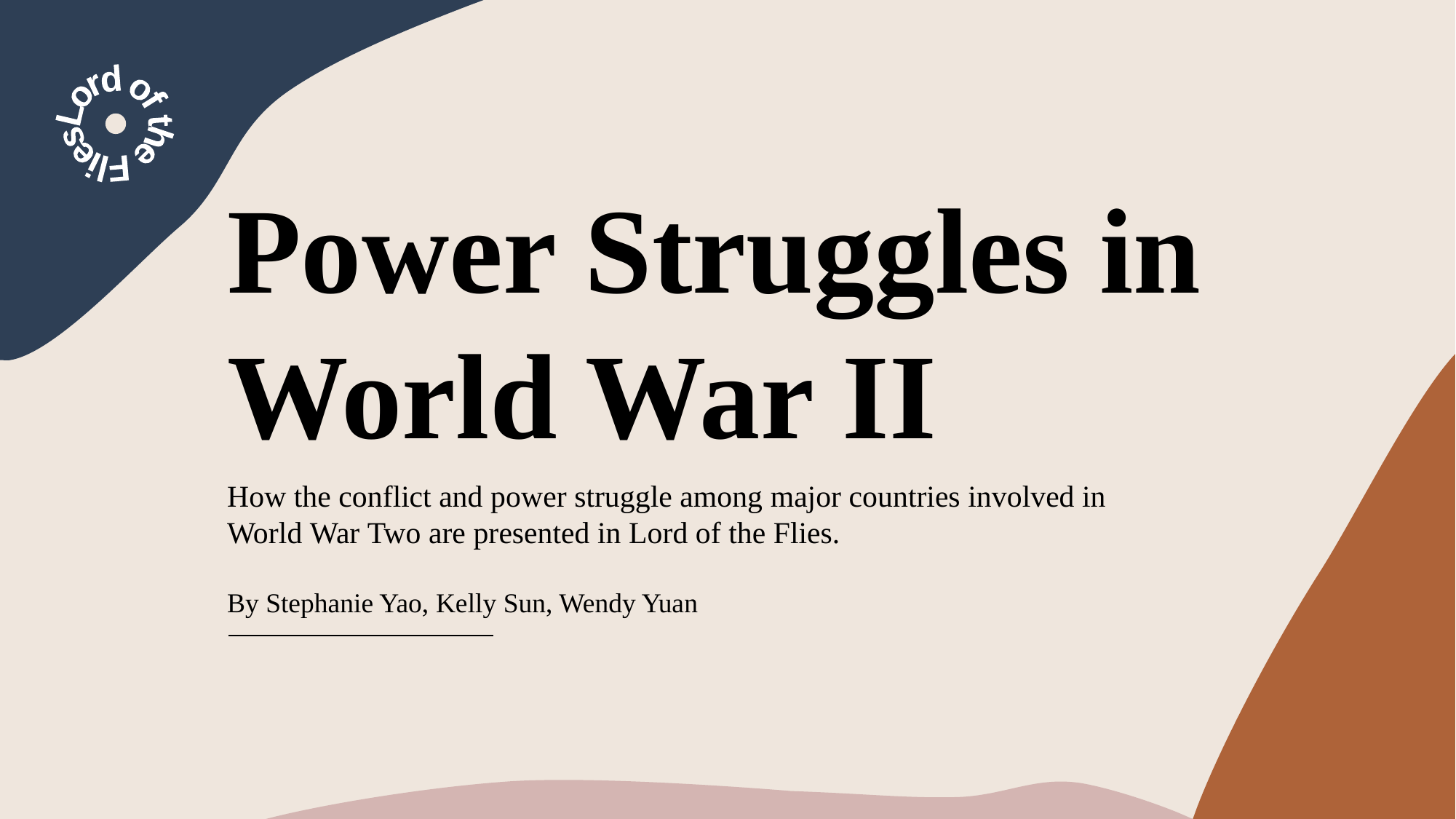

Lord of the Flies

Power Struggles in World War II

How the conflict and power struggle among major countries involved in World War Two are presented in Lord of the Flies.
By Stephanie Yao, Kelly Sun, Wendy Yuan